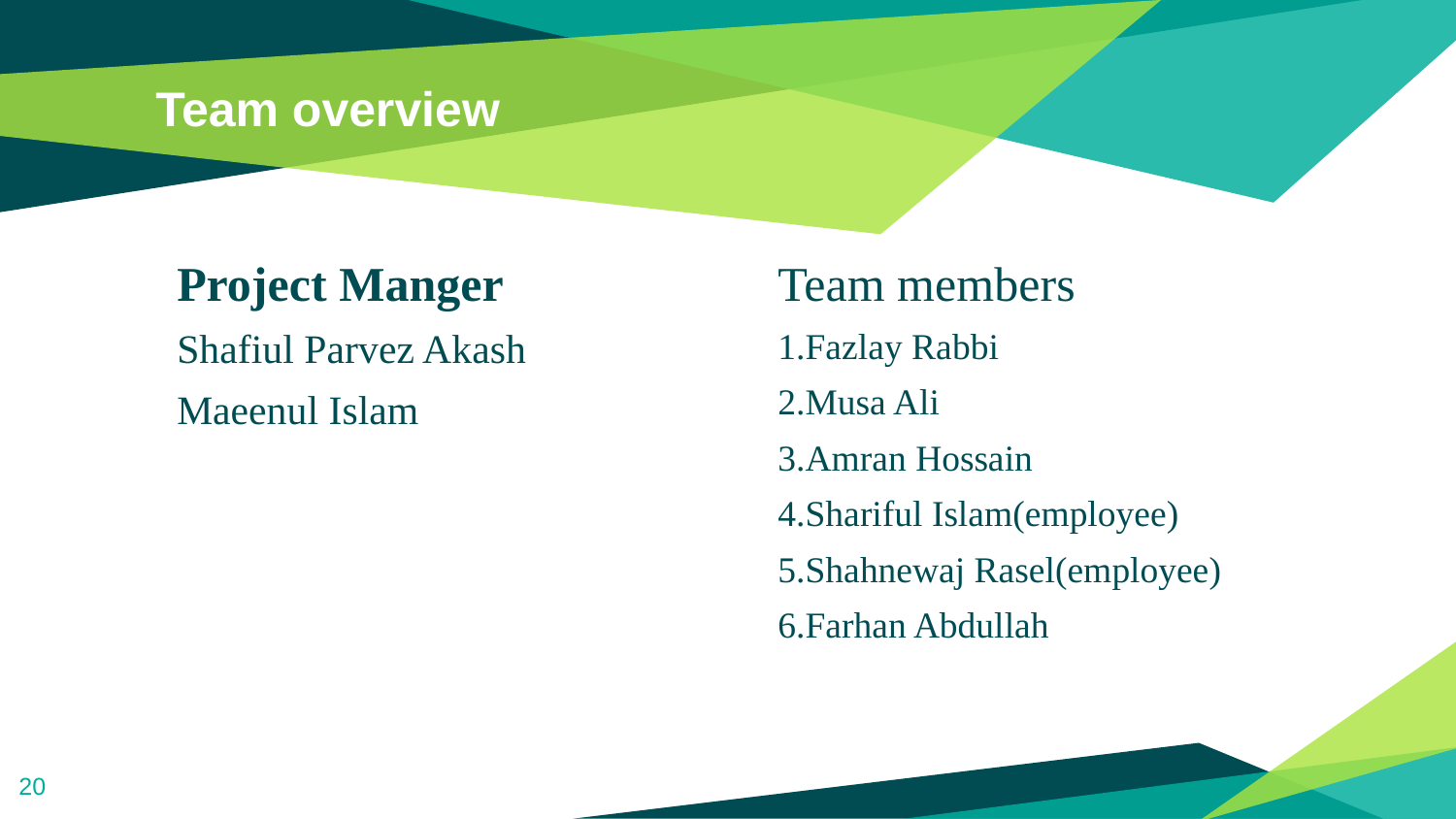

# Team overview
Project Manger
Shafiul Parvez Akash
Maeenul Islam
Team members
1.Fazlay Rabbi
2.Musa Ali
3.Amran Hossain
4.Shariful Islam(employee)
5.Shahnewaj Rasel(employee)
6.Farhan Abdullah
20